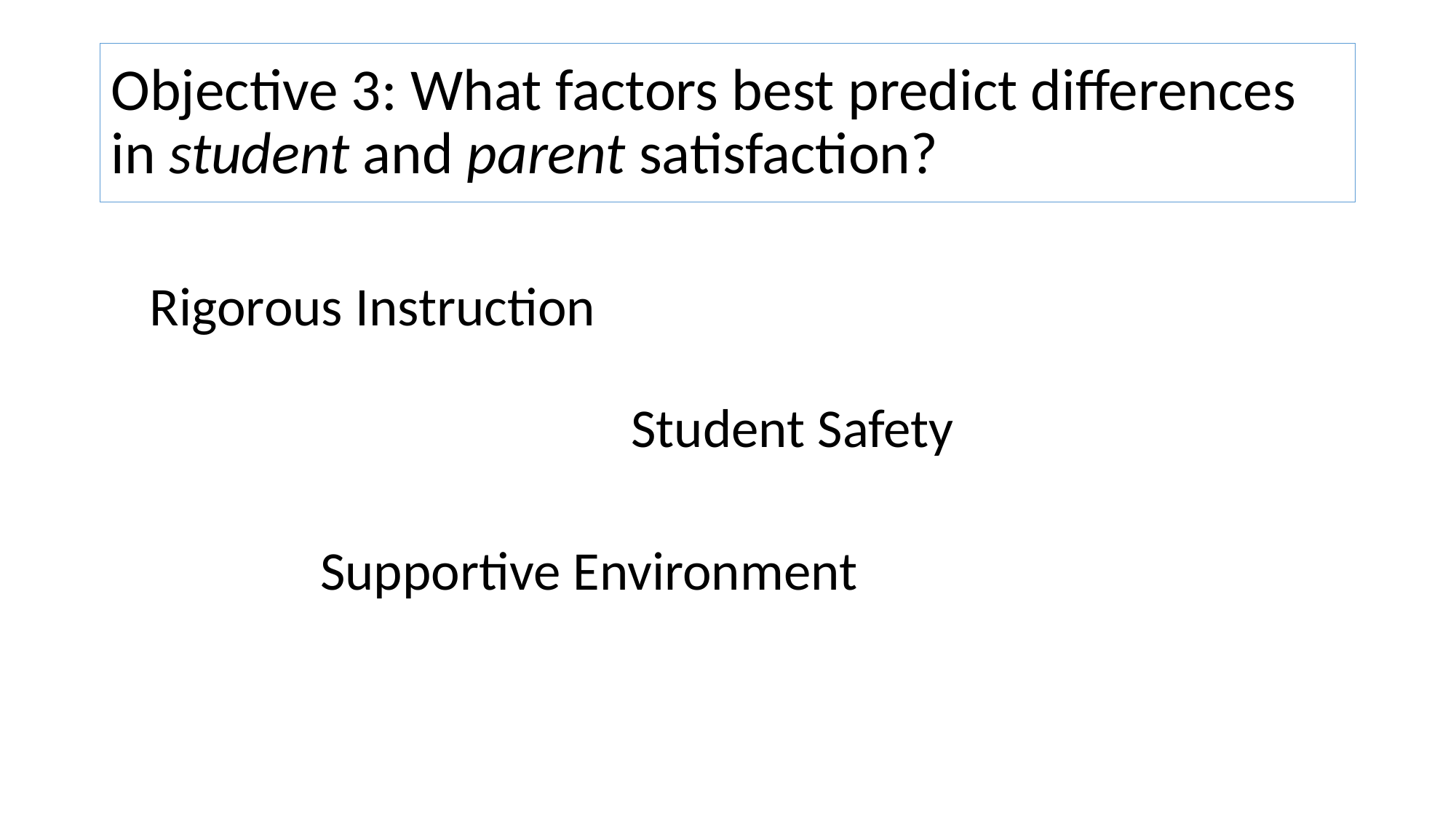

# Objective 3: What factors best predict differences in student and parent satisfaction?
Rigorous Instruction
Student Safety
Supportive Environment